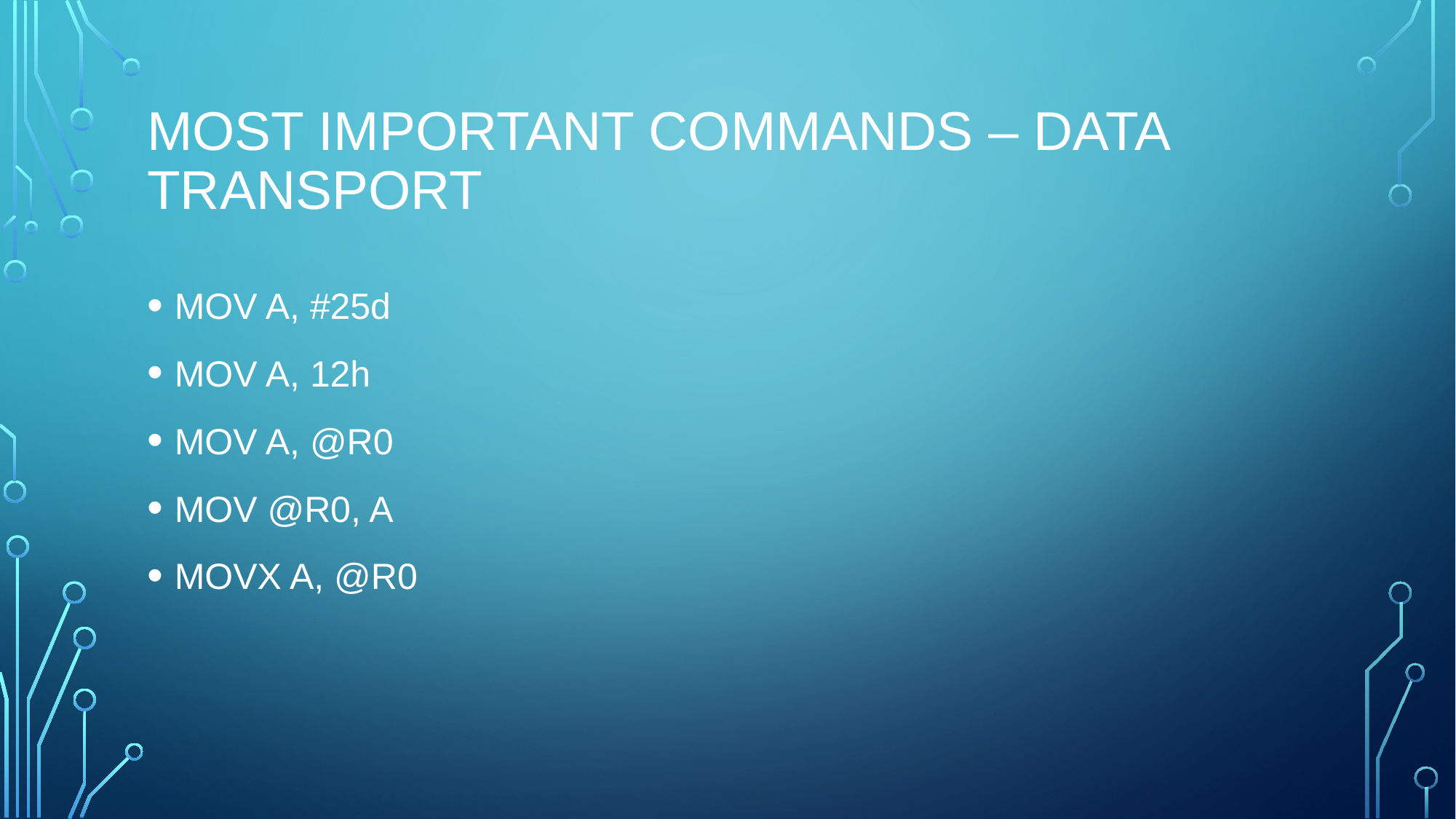

# Most important commands – Data Transport
MOV A, #25d
MOV A, 12h
MOV A, @R0
MOV @R0, A
MOVX A, @R0